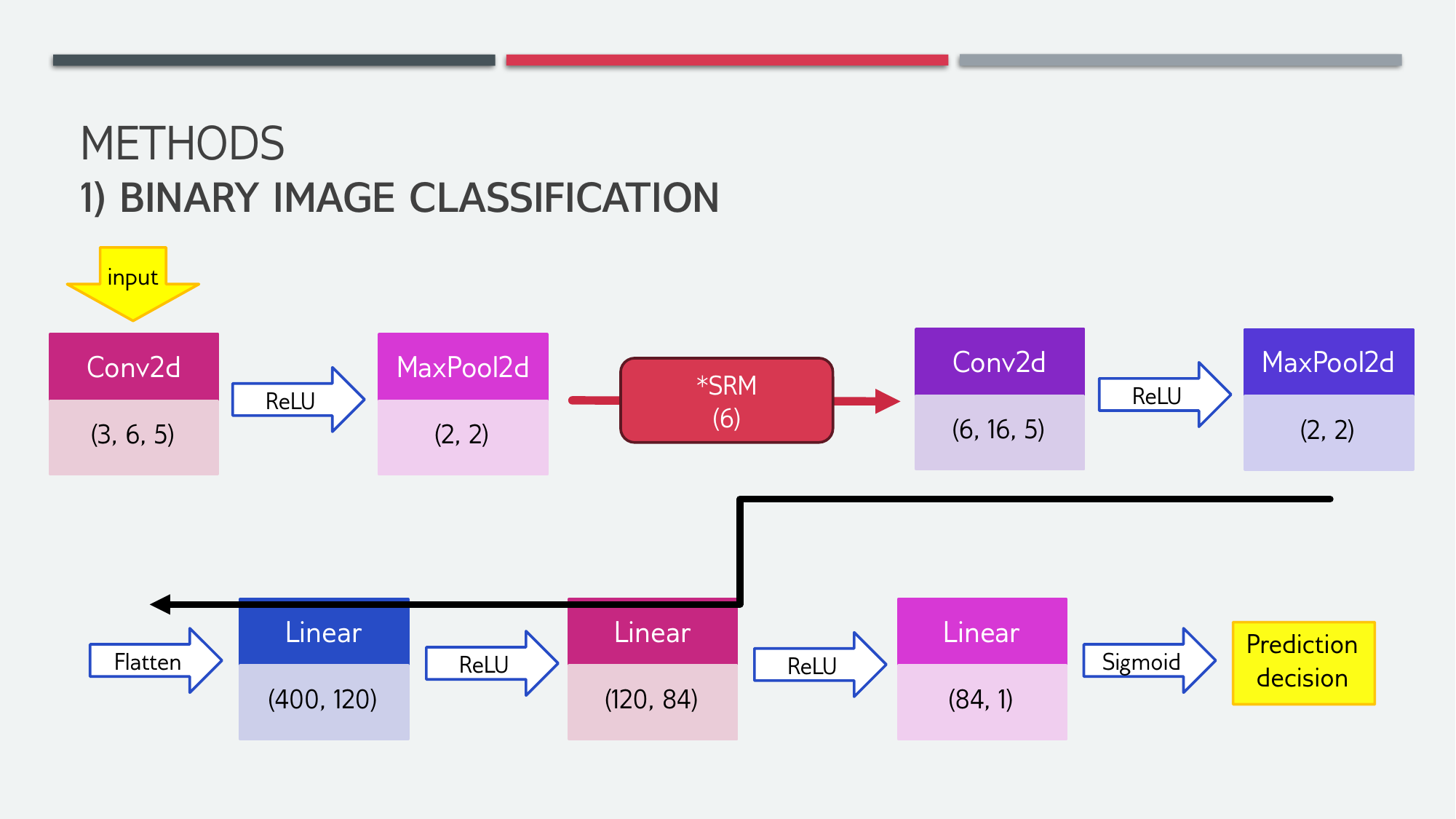

# Methods 1) Binary Image classification
input
Conv2d
MaxPool2d
Conv2d
MaxPool2d
(6, 16, 5)
(2, 2)
(3, 6, 5)
(2, 2)
Linear
Linear
Linear
(120, 84)
(84, 1)
(400, 120)
*SRM
(6)
ReLU
ReLU
Prediction
decision
Flatten
Sigmoid
ReLU
ReLU